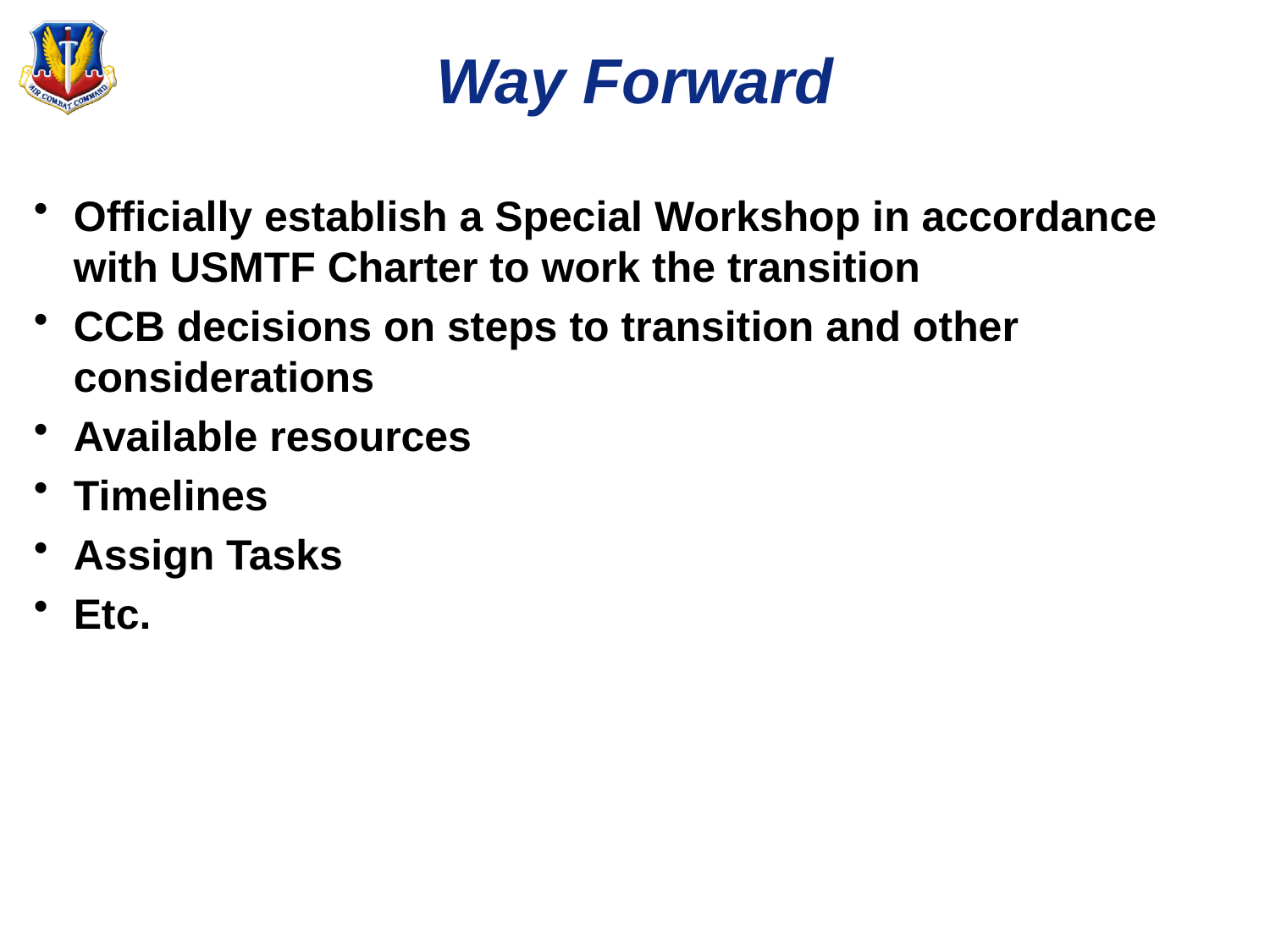

# Way Forward
Officially establish a Special Workshop in accordance with USMTF Charter to work the transition
CCB decisions on steps to transition and other considerations
Available resources
Timelines
Assign Tasks
Etc.